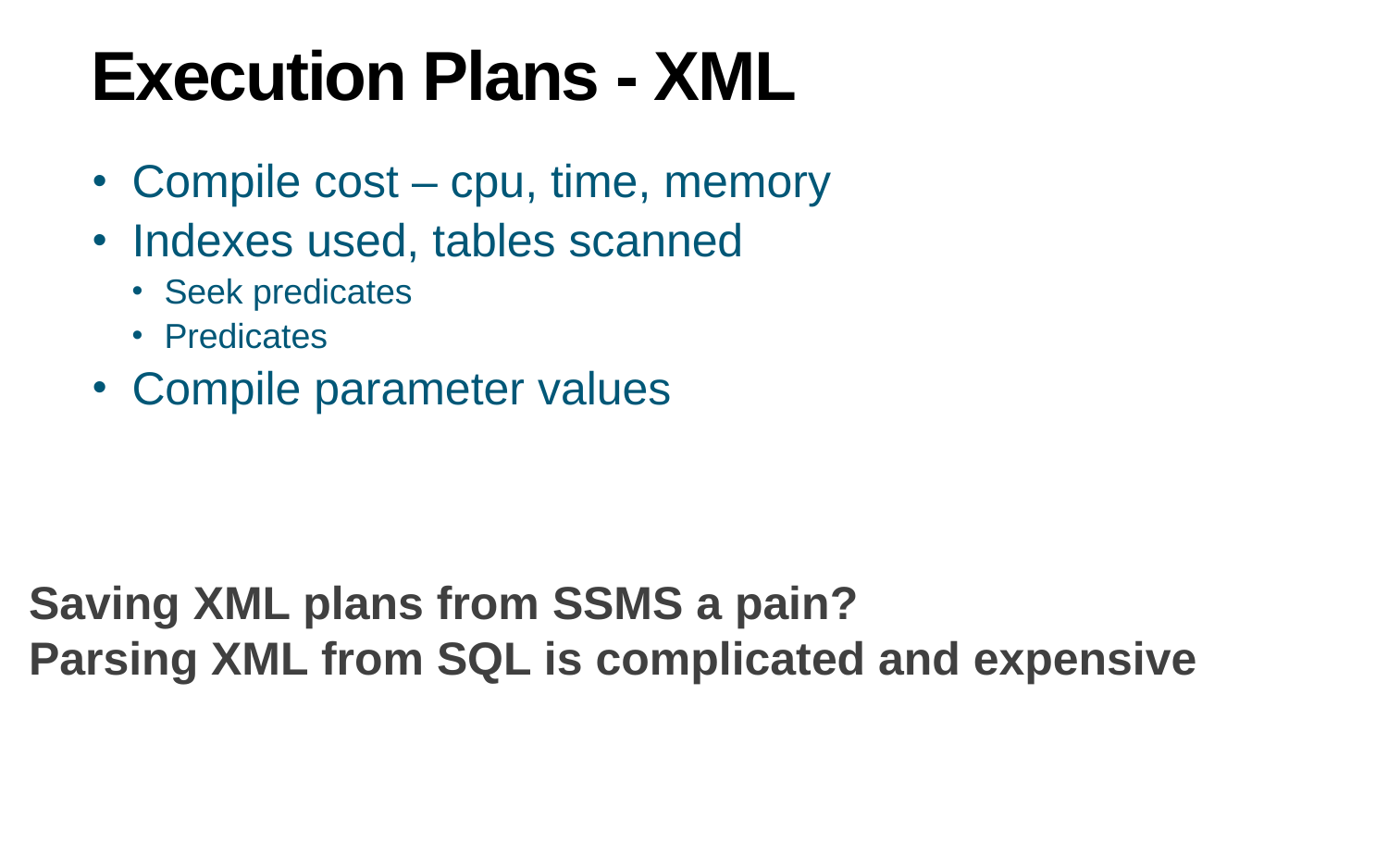

# Execution Plans - XML
Compile cost – cpu, time, memory
Indexes used, tables scanned
Seek predicates
Predicates
Compile parameter values
Saving XML plans from SSMS a pain?
Parsing XML from SQL is complicated and expensive